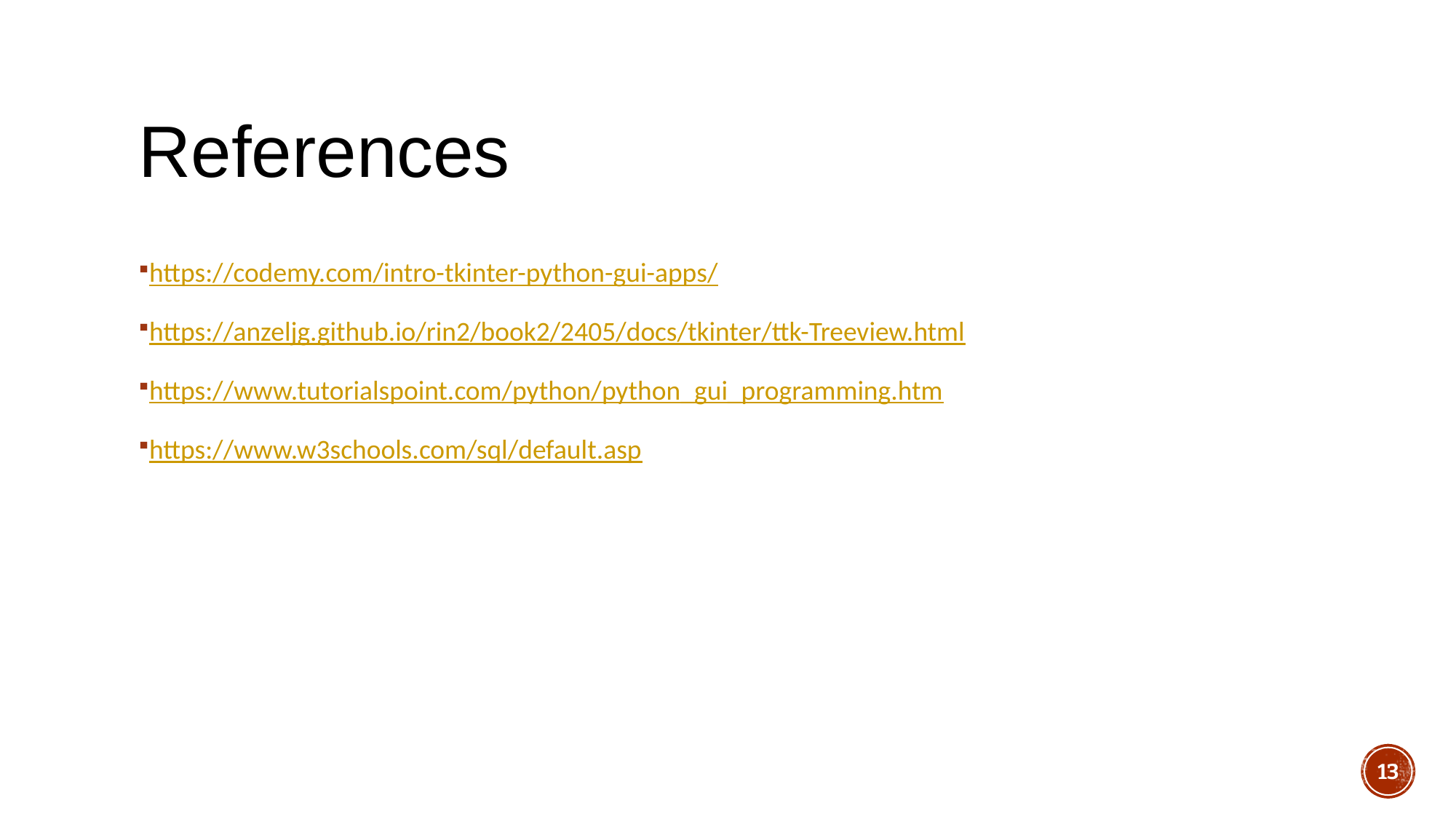

# References
https://codemy.com/intro-tkinter-python-gui-apps/

https://anzeljg.github.io/rin2/book2/2405/docs/tkinter/ttk-Treeview.html

https://www.tutorialspoint.com/python/python_gui_programming.htm

https://www.w3schools.com/sql/default.asp

13